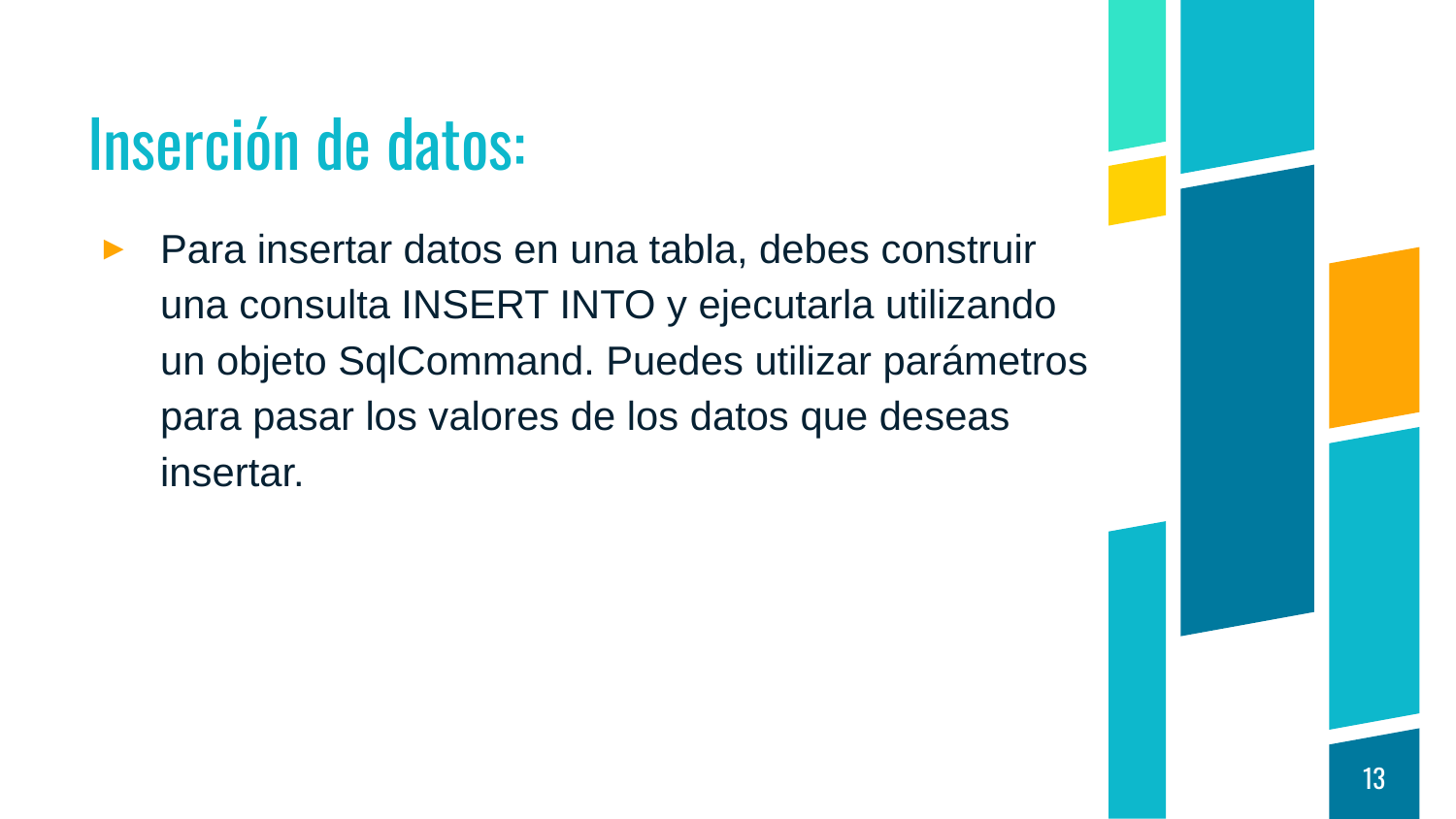

# Inserción de datos:
Para insertar datos en una tabla, debes construir una consulta INSERT INTO y ejecutarla utilizando un objeto SqlCommand. Puedes utilizar parámetros para pasar los valores de los datos que deseas insertar.
13